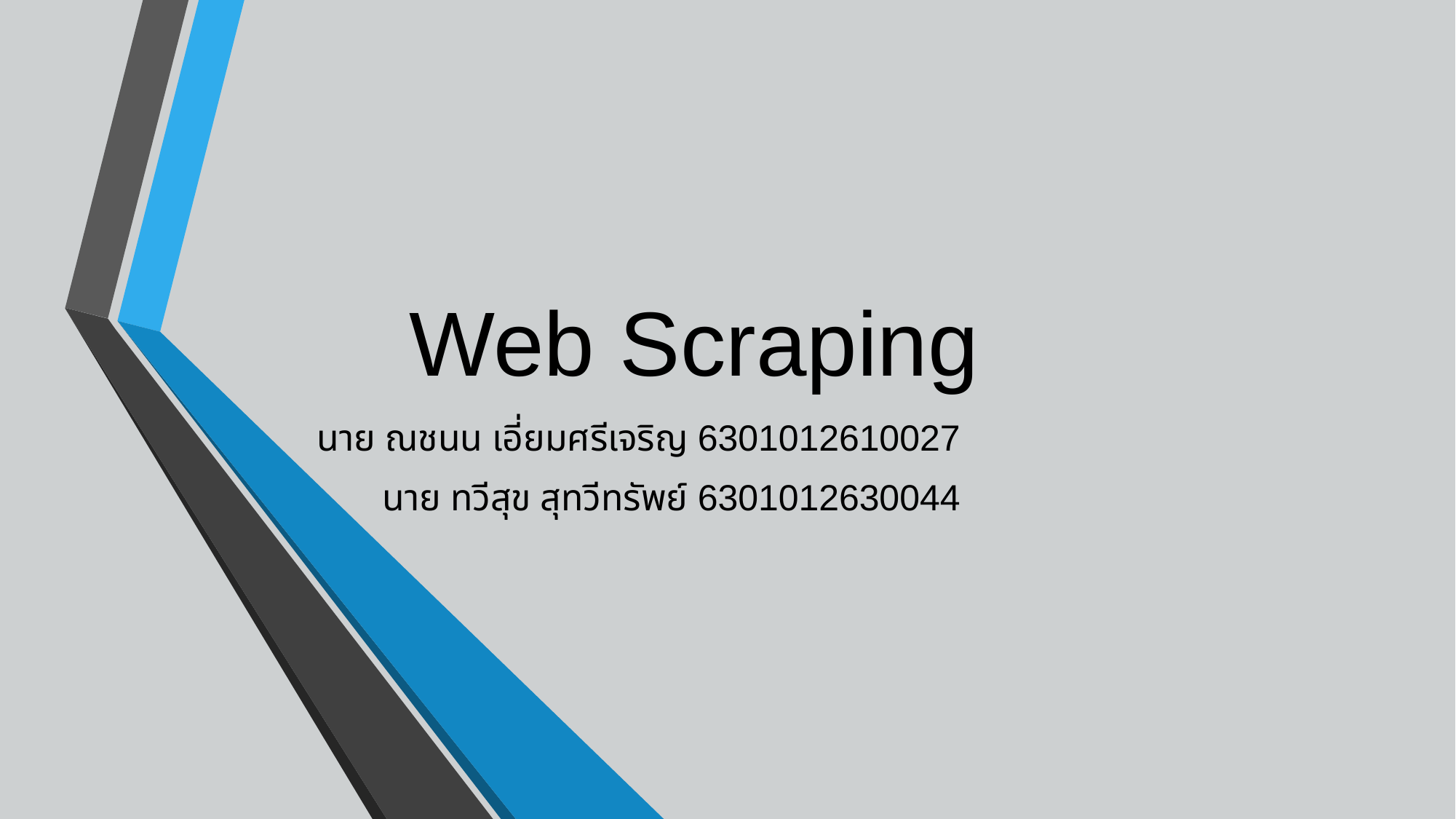

# Web Scraping
นาย ณชนน เอี่ยมศรีเจริญ 6301012610027
นาย ทวีสุข สุทวีทรัพย์ 6301012630044